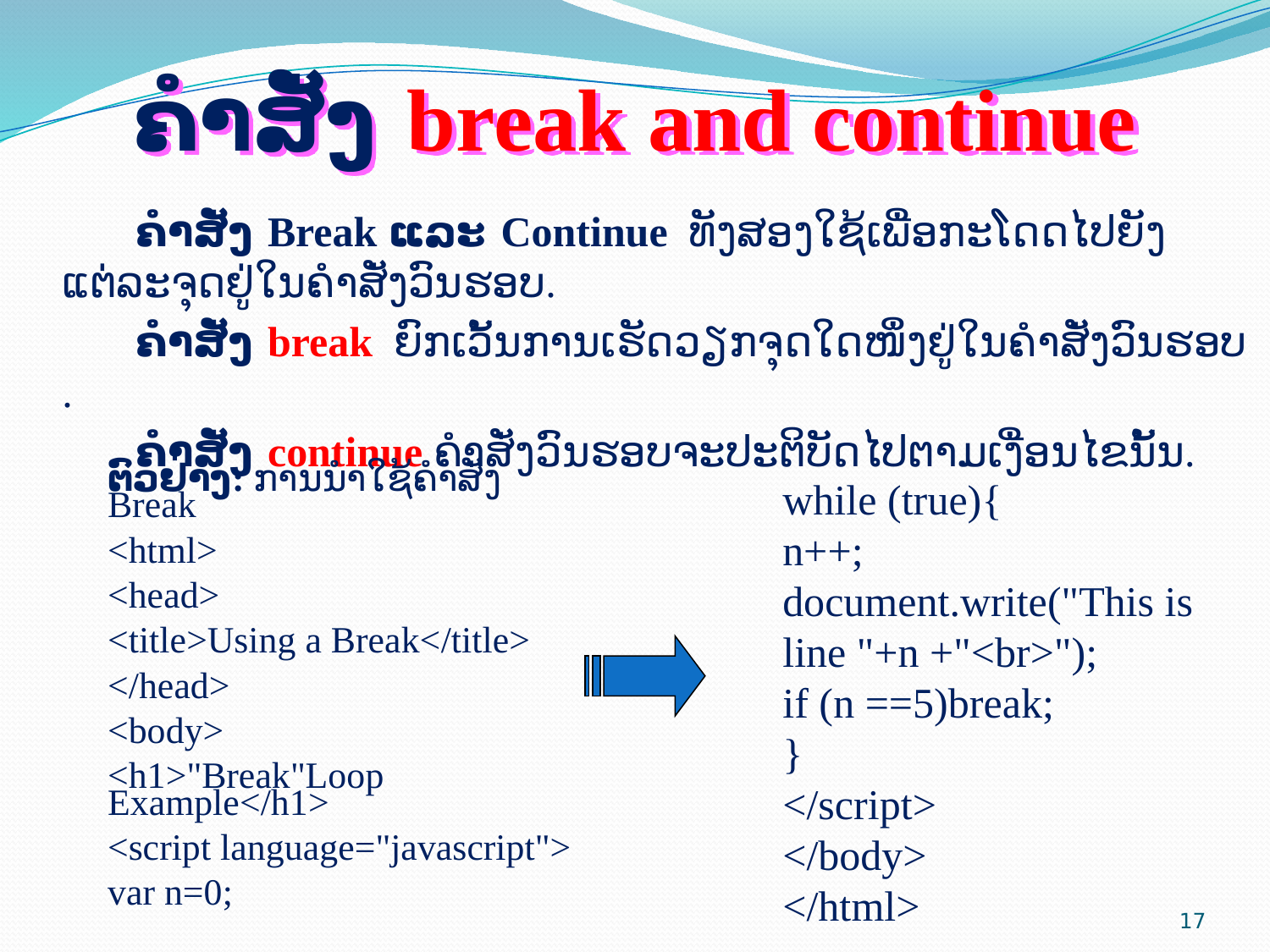

# ຄຳສັ່ງ break and continue
ຄຳສັ່ງ Break ແລະ Continue  ທັງສອງໃຊ້ເພື່ອກະໂດດໄປຍັງແຕ່ລະຈຸດຢູ່ໃນຄຳສັ່ງວົນຮອບ.
ຄຳສັ່ງ break  ຍົກເວັ້ນການເຮັດວຽກຈຸດໃດໜຶ່ງຢູ່ໃນຄຳສັ່ງວົນຮອບ.
ຄຳສັ່ງ continue ຄຳສັ່ງວົນຮອບຈະປະຕິບັດໄປຕາມເງື່ອນໄຂນັ້ນ.
ຕົວຢ່າງ: ການນຳໃຊ້ຄຳສັ່ງ Break
<html>
<head>
<title>Using a Break</title>
</head>
<body>
<h1>"Break"Loop Example</h1>
<script language="javascript">
var n=0;
while (true){
n++;
document.write("This is line "+n +"<br>");
if (n ==5)break;
}
</script>
</body>
</html>

17